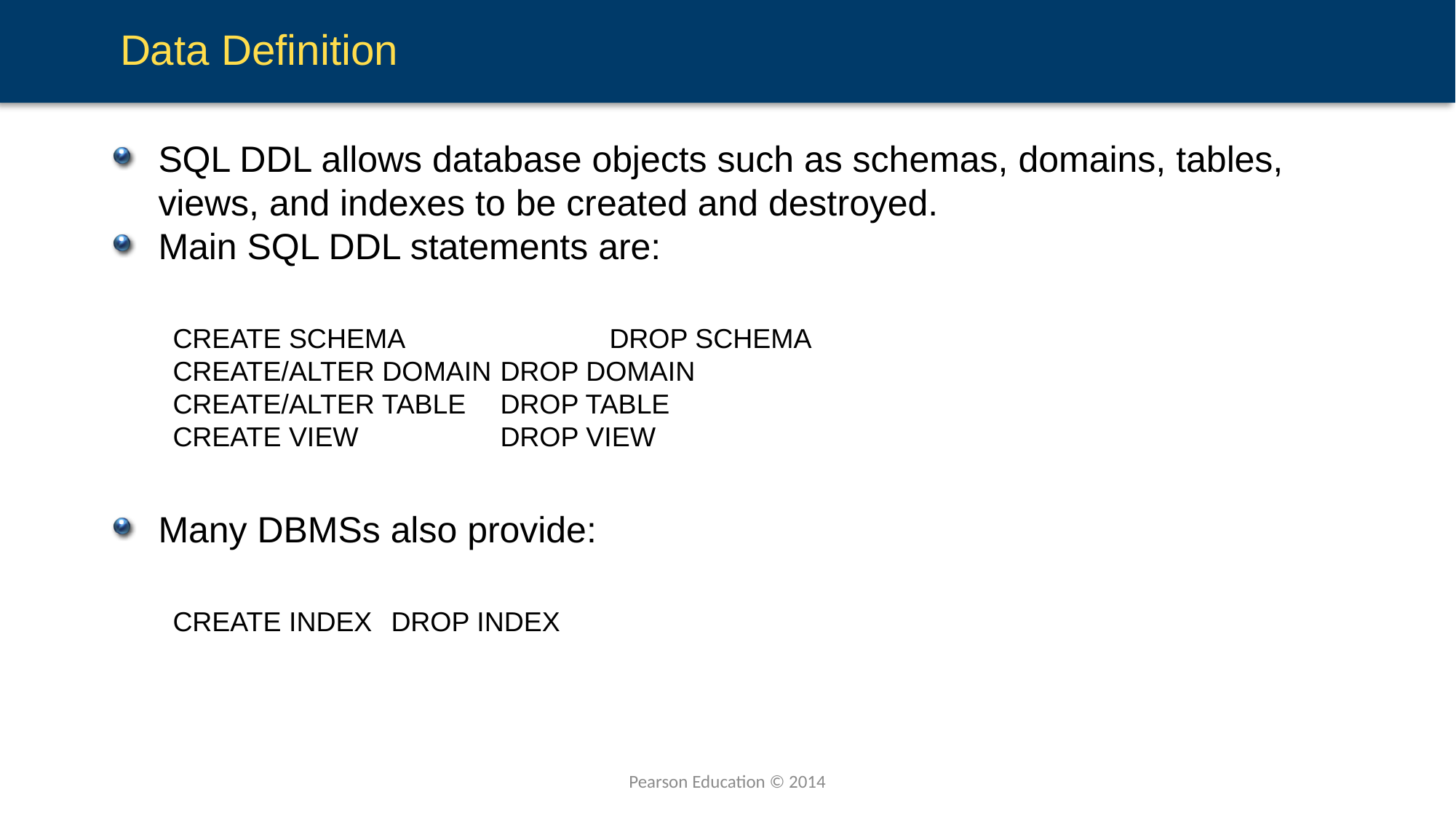

# Data Definition
SQL DDL allows database objects such as schemas, domains, tables, views, and indexes to be created and destroyed.
Main SQL DDL statements are:

CREATE SCHEMA		DROP SCHEMA
CREATE/ALTER DOMAIN	DROP DOMAIN
CREATE/ALTER TABLE	DROP TABLE
CREATE VIEW		DROP VIEW

Many DBMSs also provide:

CREATE INDEX	DROP INDEX
Pearson Education © 2014